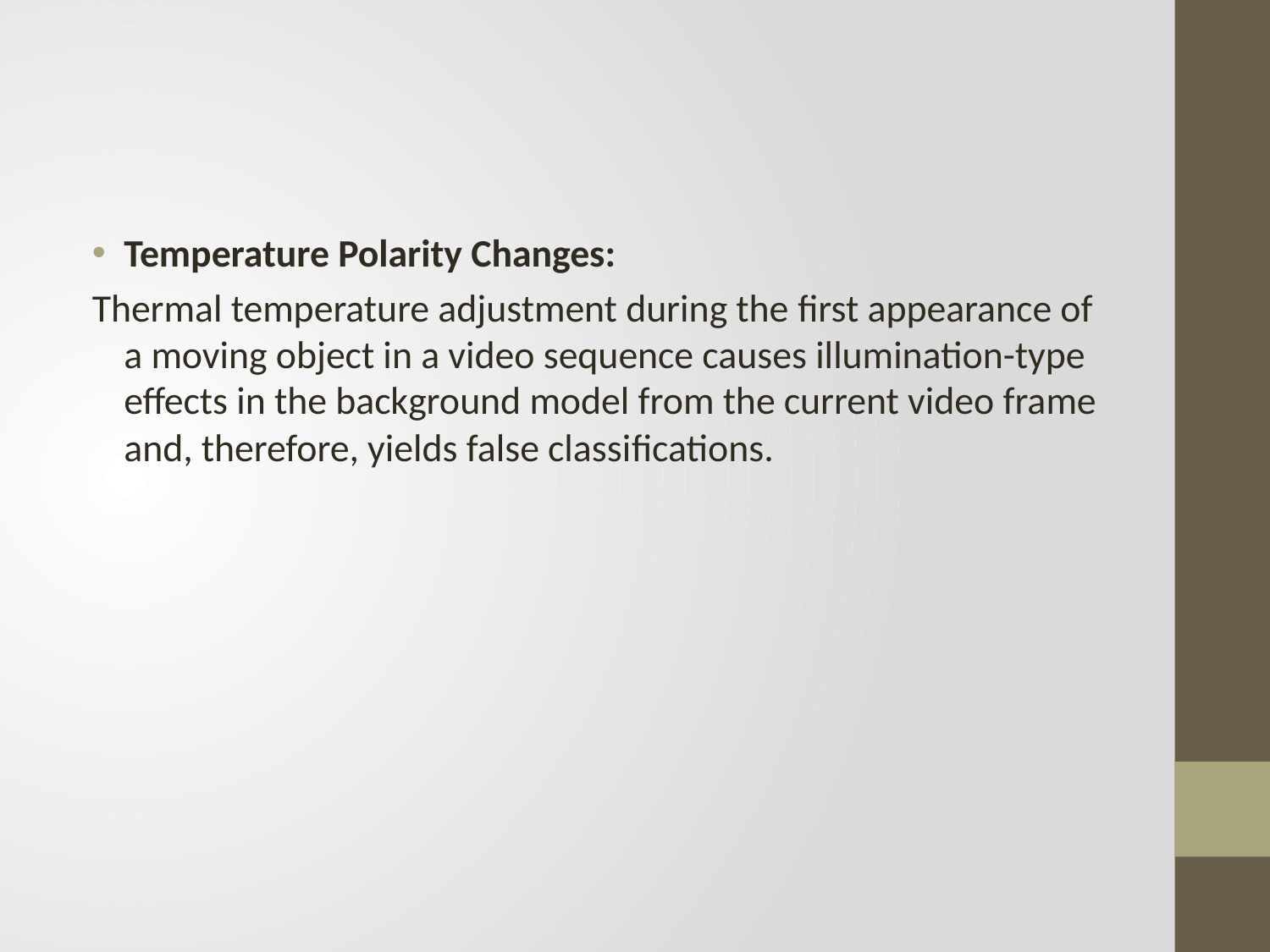

Temperature Polarity Changes:
Thermal temperature adjustment during the first appearance of a moving object in a video sequence causes illumination-type effects in the background model from the current video frame and, therefore, yields false classifications.